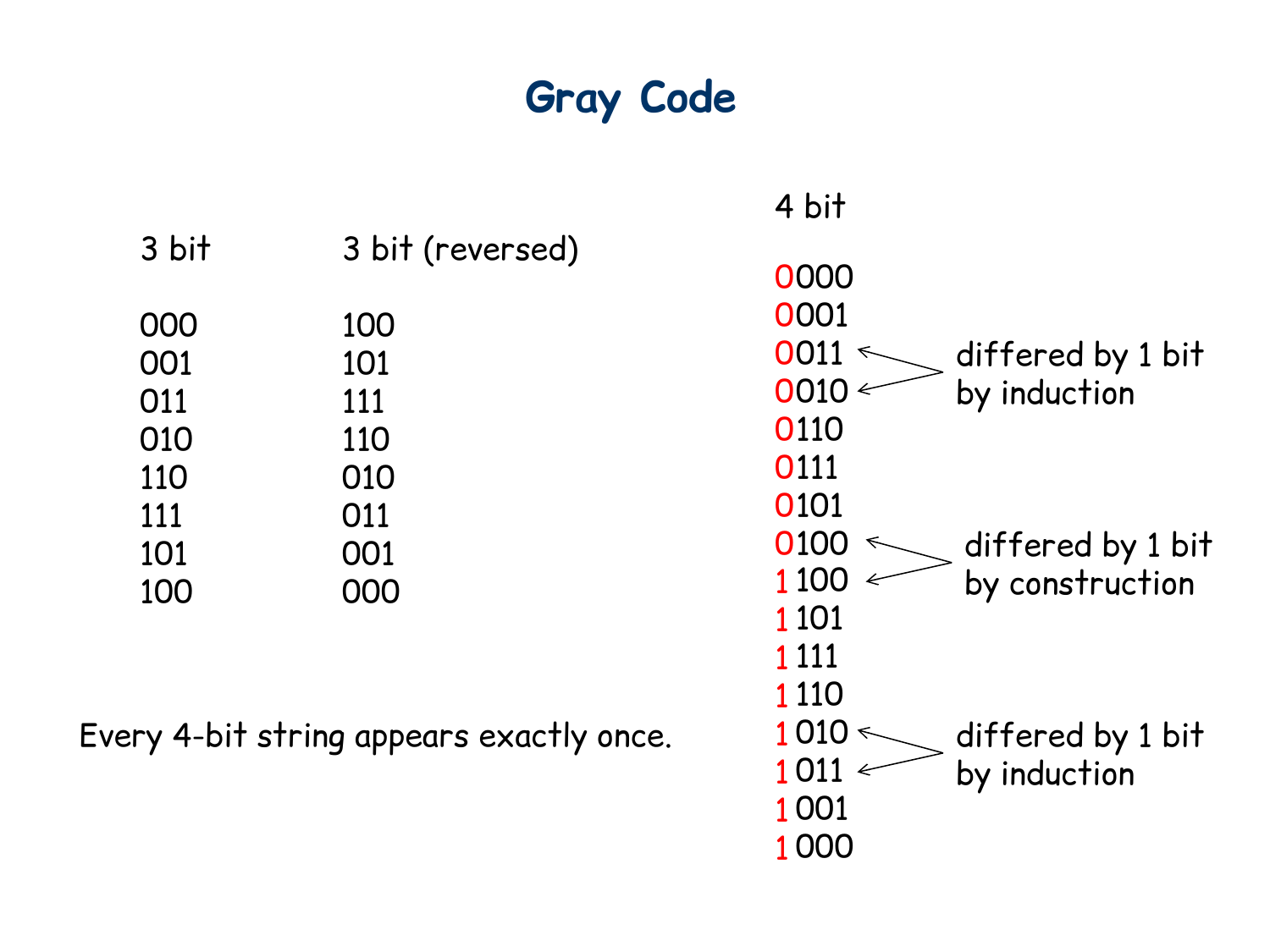

Gray Code
4 bit
3 bit

000
001
011
010
110
111
101
100
3 bit (reversed)

100
101
111
110
010
011
001
000
0
0
0
0
0
0
0
0
1
1
1
1
1
1
1
1
000
001
011
010
110
111
101
100
differed by 1 bit
by induction
differed by 1 bit
by construction
100
101
111
110
010
011
001
000
Every 4-bit string appears exactly once.
differed by 1 bit
by induction